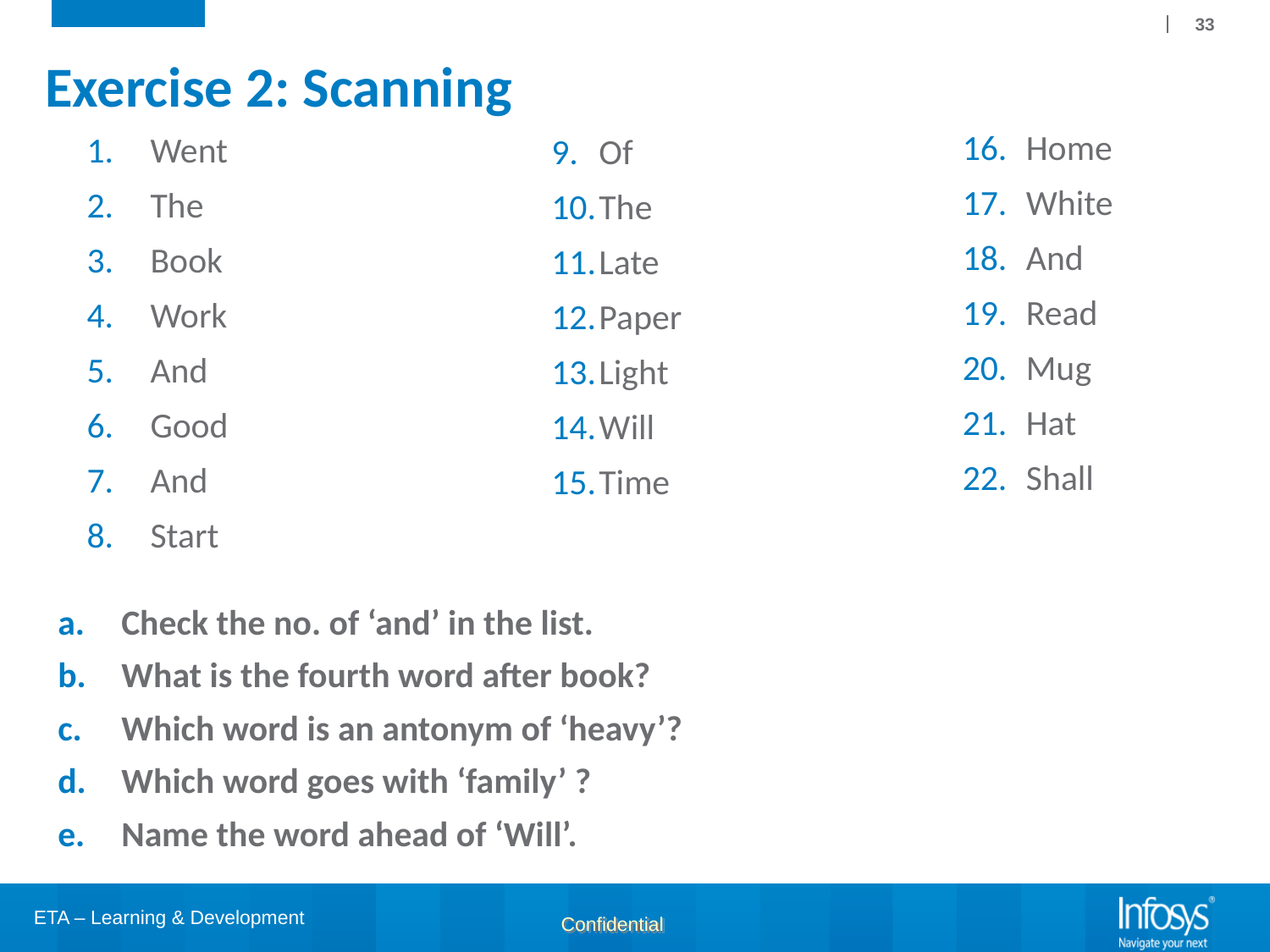

33
# Exercise 2: Scanning
Home
White
And
Read
Mug
Hat
Shall
Went
The
Book
Work
And
Good
And
Start
Of
The
Late
Paper
Light
Will
Time
Check the no. of ‘and’ in the list.
What is the fourth word after book?
Which word is an antonym of ‘heavy’?
Which word goes with ‘family’ ?
Name the word ahead of ‘Will’.